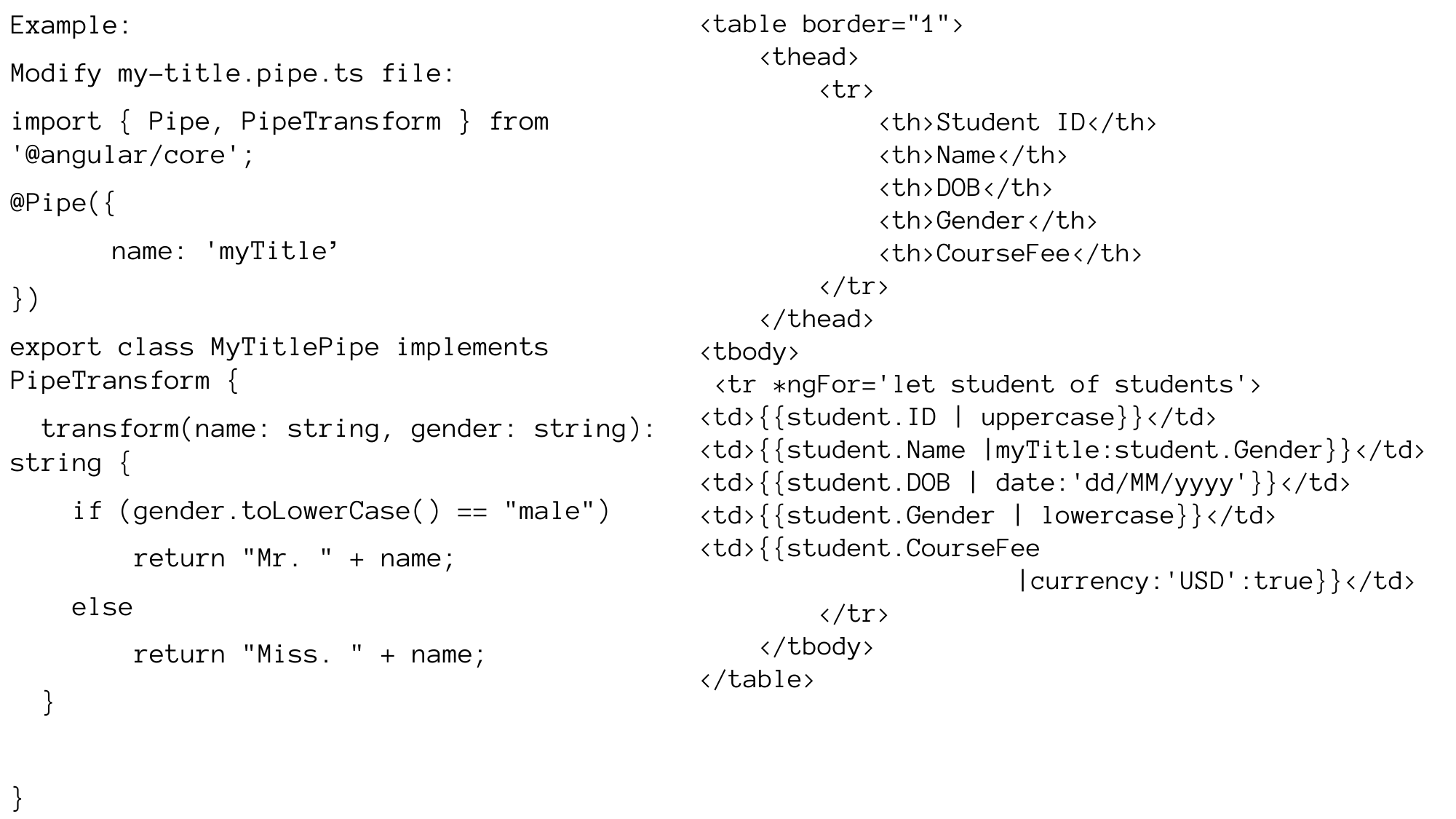

Example:
Modify my-title.pipe.ts file:
import { Pipe, PipeTransform } from '@angular/core';
@Pipe({
 	name: 'myTitle’
})
export class MyTitlePipe implements PipeTransform {
  transform(name: string, gender: string): string {
    if (gender.toLowerCase() == "male")
        return "Mr. " + name;
    else
        return "Miss. " + name;
  }

}
<table border="1">
    <thead>
        <tr>
            <th>Student ID</th>
            <th>Name</th>
            <th>DOB</th>
            <th>Gender</th>
            <th>CourseFee</th>
        </tr>
    </thead>
<tbody>
 <tr *ngFor='let student of students'>
<td>{{student.ID | uppercase}}</td>
<td>{{student.Name |myTitle:student.Gender}}</td>
<td>{{student.DOB | date:'dd/MM/yyyy'}}</td>
<td>{{student.Gender | lowercase}}</td>
<td>{{student.CourseFee 				              |currency:'USD':true}}</td>
        </tr>
    </tbody>
</table>